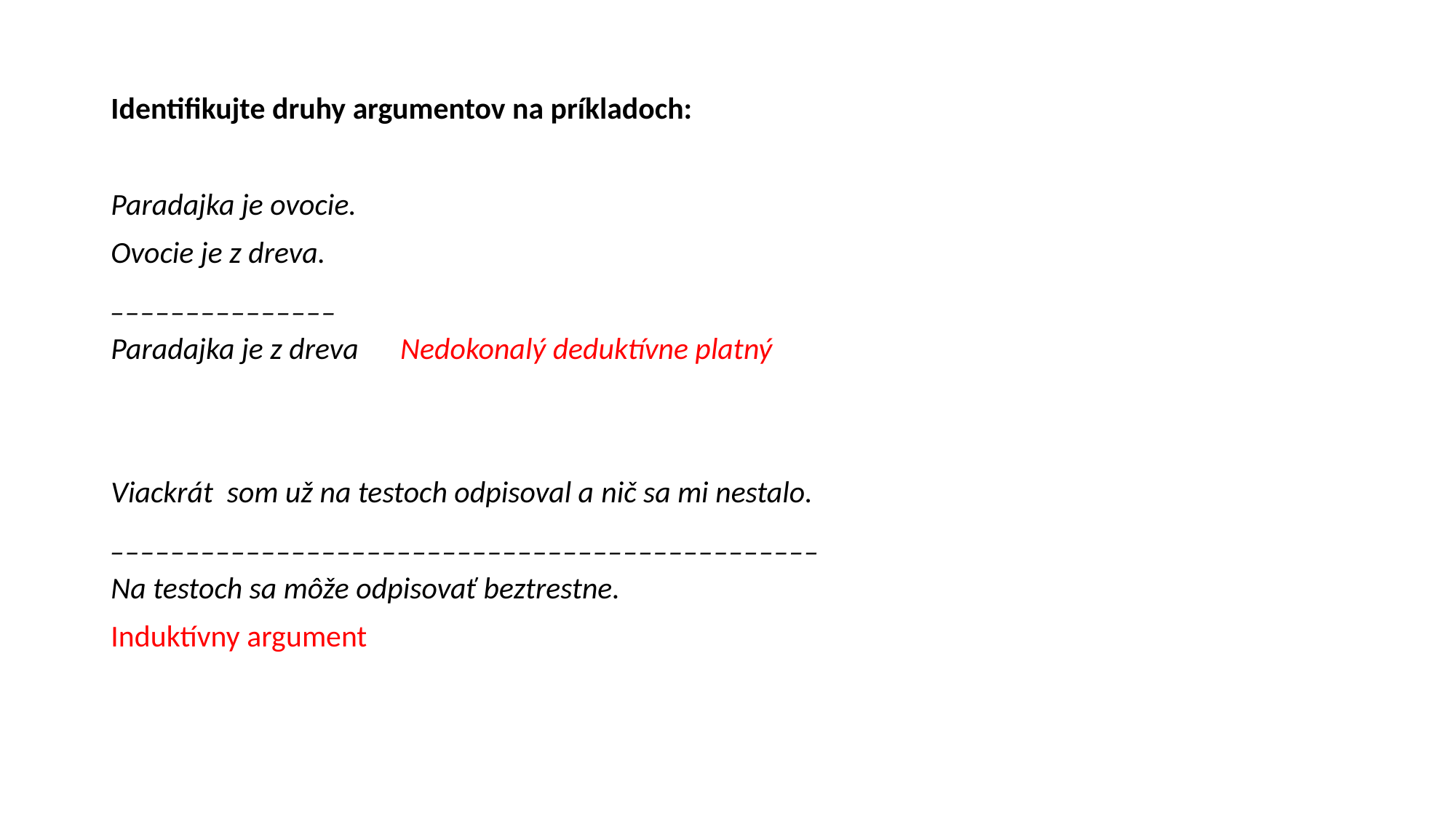

#
Identifikujte druhy argumentov na príkladoch:

Paradajka je ovocie.
Ovocie je z dreva.
_______________
Paradajka je z dreva      Nedokonalý deduktívne platný

Viackrát  som už na testoch odpisoval a nič sa mi nestalo.
_______________________________________________
Na testoch sa môže odpisovať beztrestne.
Induktívny argument